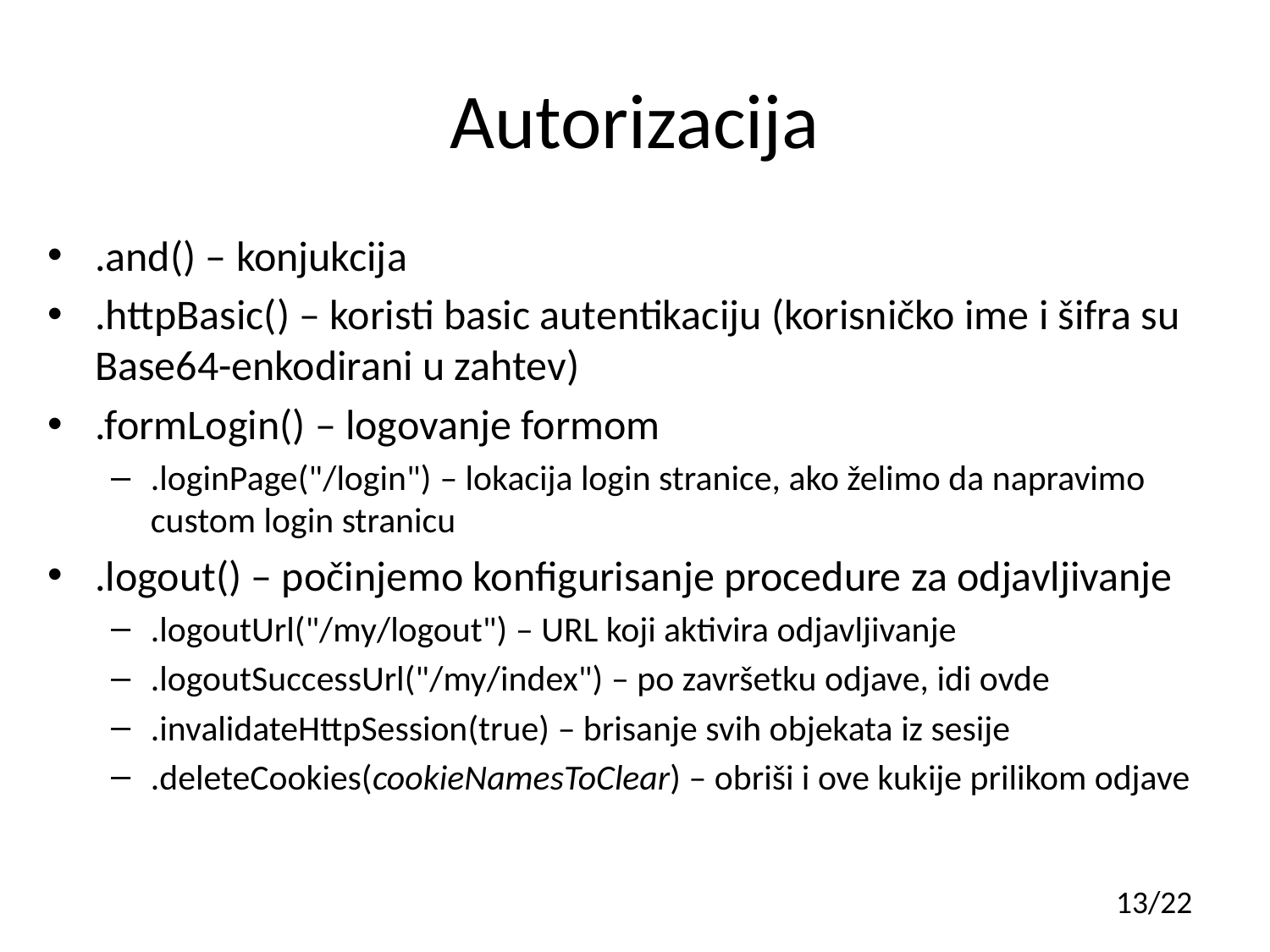

# Autorizacija
.and() – konjukcija
.httpBasic() – koristi basic autentikaciju (korisničko ime i šifra su Base64-enkodirani u zahtev)
.formLogin() – logovanje formom
.loginPage("/login") – lokacija login stranice, ako želimo da napravimo custom login stranicu
.logout() – počinjemo konfigurisanje procedure za odjavljivanje
.logoutUrl("/my/logout") – URL koji aktivira odjavljivanje
.logoutSuccessUrl("/my/index") – po završetku odjave, idi ovde
.invalidateHttpSession(true) – brisanje svih objekata iz sesije
.deleteCookies(cookieNamesToClear) – obriši i ove kukije prilikom odjave